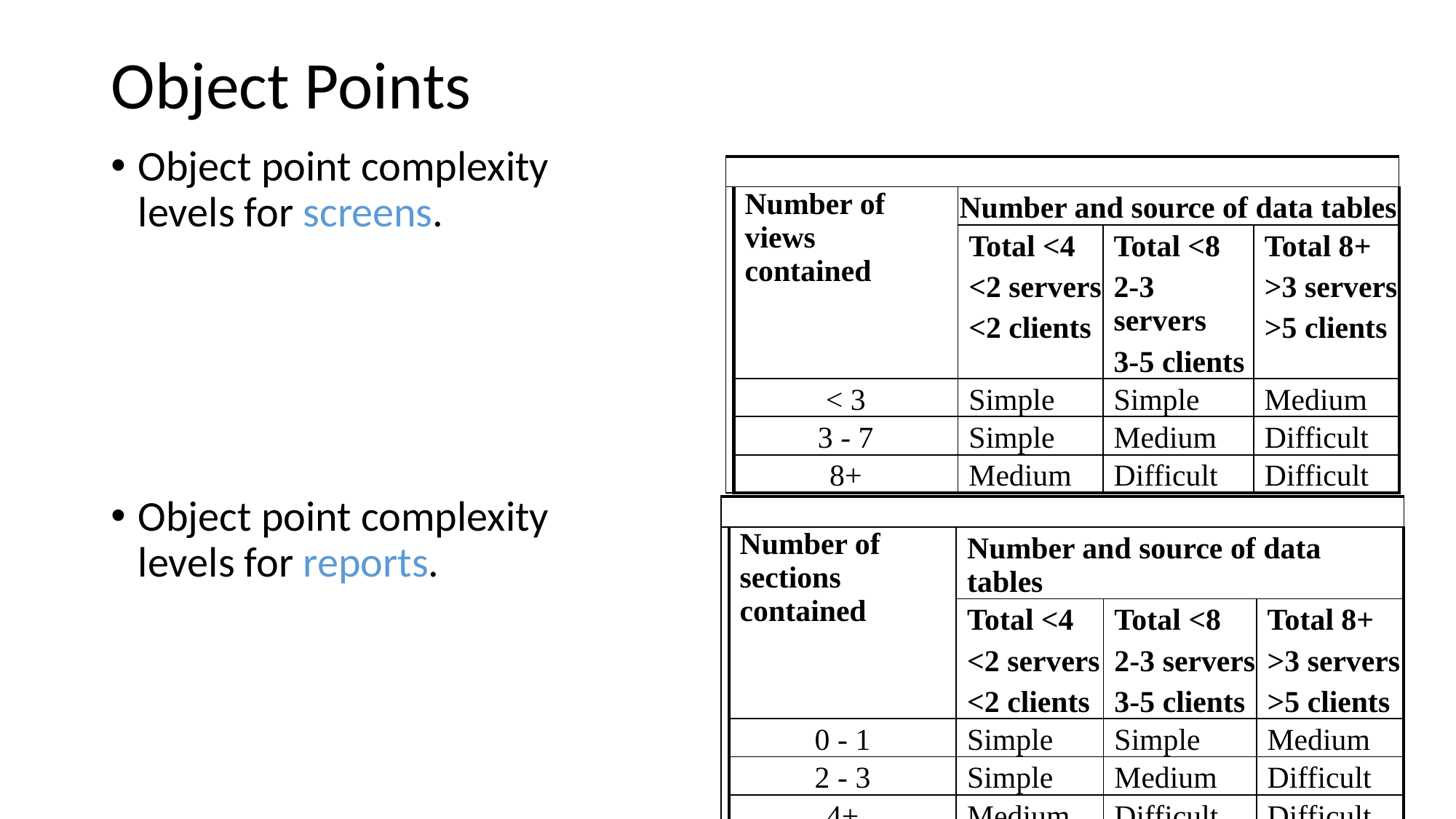

# Object Points
Object point complexity levels for screens.

Object point complexity levels for reports.
|  |  |  |  |  |
| --- | --- | --- | --- | --- |
|  | Number of views contained | Number and source of data tables |  |  |
|  |  | Total <4 <2 servers <2 clients | Total <8 2-3 servers 3-5 clients | Total 8+ >3 servers >5 clients |
|  | < 3 | Simple | Simple | Medium |
|  | 3 - 7 | Simple | Medium | Difficult |
|  | 8+ | Medium | Difficult | Difficult |
|  |  |  |  |  |
| --- | --- | --- | --- | --- |
|  | Number of sections contained | Number and source of data tables |  |  |
|  |  | Total <4 <2 servers <2 clients | Total <8 2-3 servers 3-5 clients | Total 8+ >3 servers >5 clients |
|  | 0 - 1 | Simple | Simple | Medium |
|  | 2 - 3 | Simple | Medium | Difficult |
|  | 4+ | Medium | Difficult | Difficult |